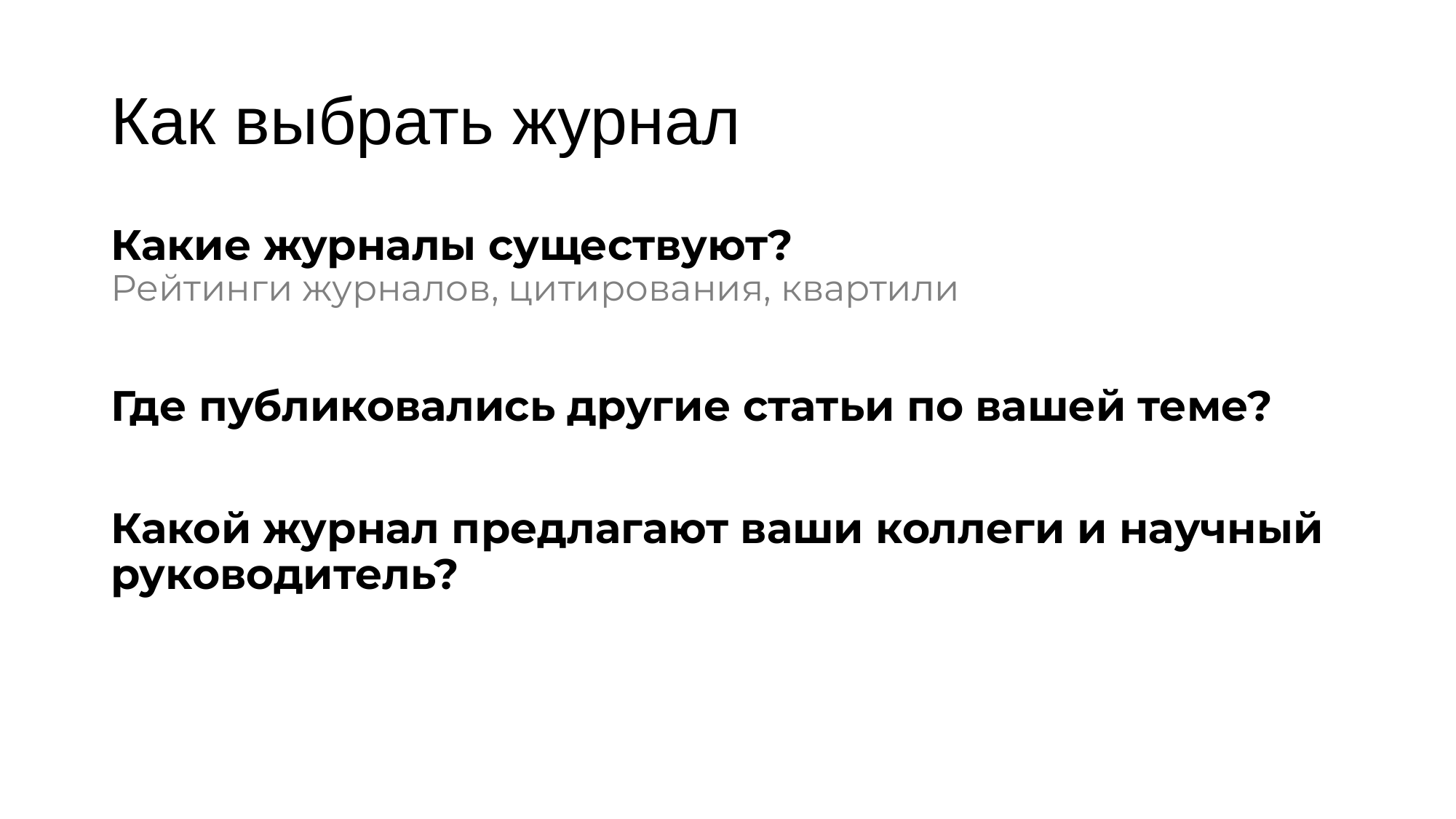

# Как выбрать журнал
Какие журналы существуют?
Рейтинги журналов, цитирования, квартили

Где публиковались другие статьи по вашей теме?

Какой журнал предлагают ваши коллеги и научный руководитель?